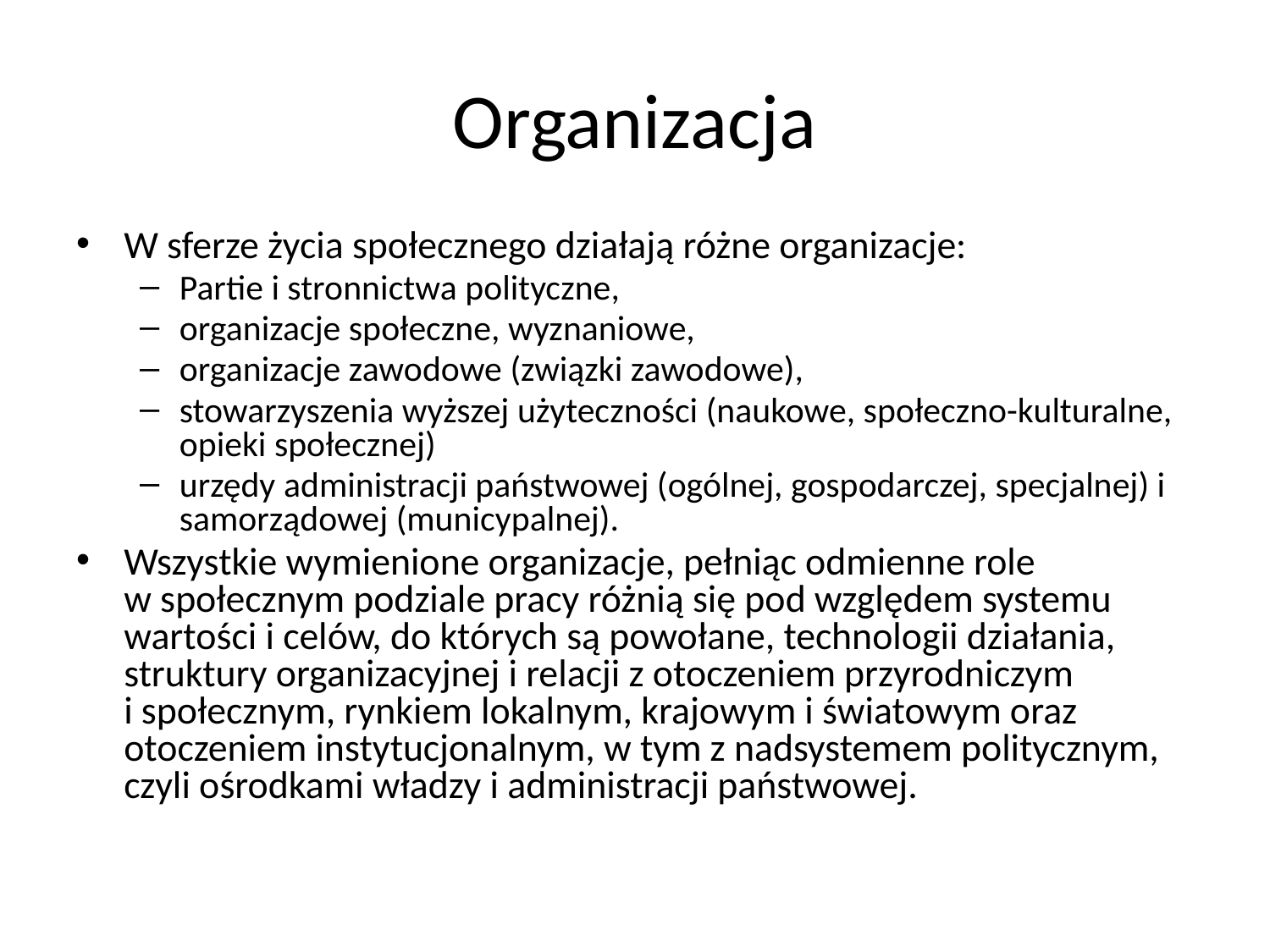

# Organizacja
W sferze życia społecznego działają różne organizacje:
Partie i stronnictwa polityczne,
organizacje społeczne, wyznaniowe,
organizacje zawodowe (związki zawodowe),
stowarzyszenia wyższej użyteczności (naukowe, społeczno-kulturalne, opieki społecznej)
urzędy administracji państwowej (ogólnej, gospodarczej, specjalnej) i samorządowej (municypalnej).
Wszystkie wymienione organizacje, pełniąc odmienne role
w społecznym podziale pracy różnią się pod względem systemu wartości i celów, do których są powołane, technologii działania, struktury organizacyjnej i relacji z otoczeniem przyrodniczym
i społecznym, rynkiem lokalnym, krajowym i światowym oraz otoczeniem instytucjonalnym, w tym z nadsystemem politycznym, czyli ośrodkami władzy i administracji państwowej.